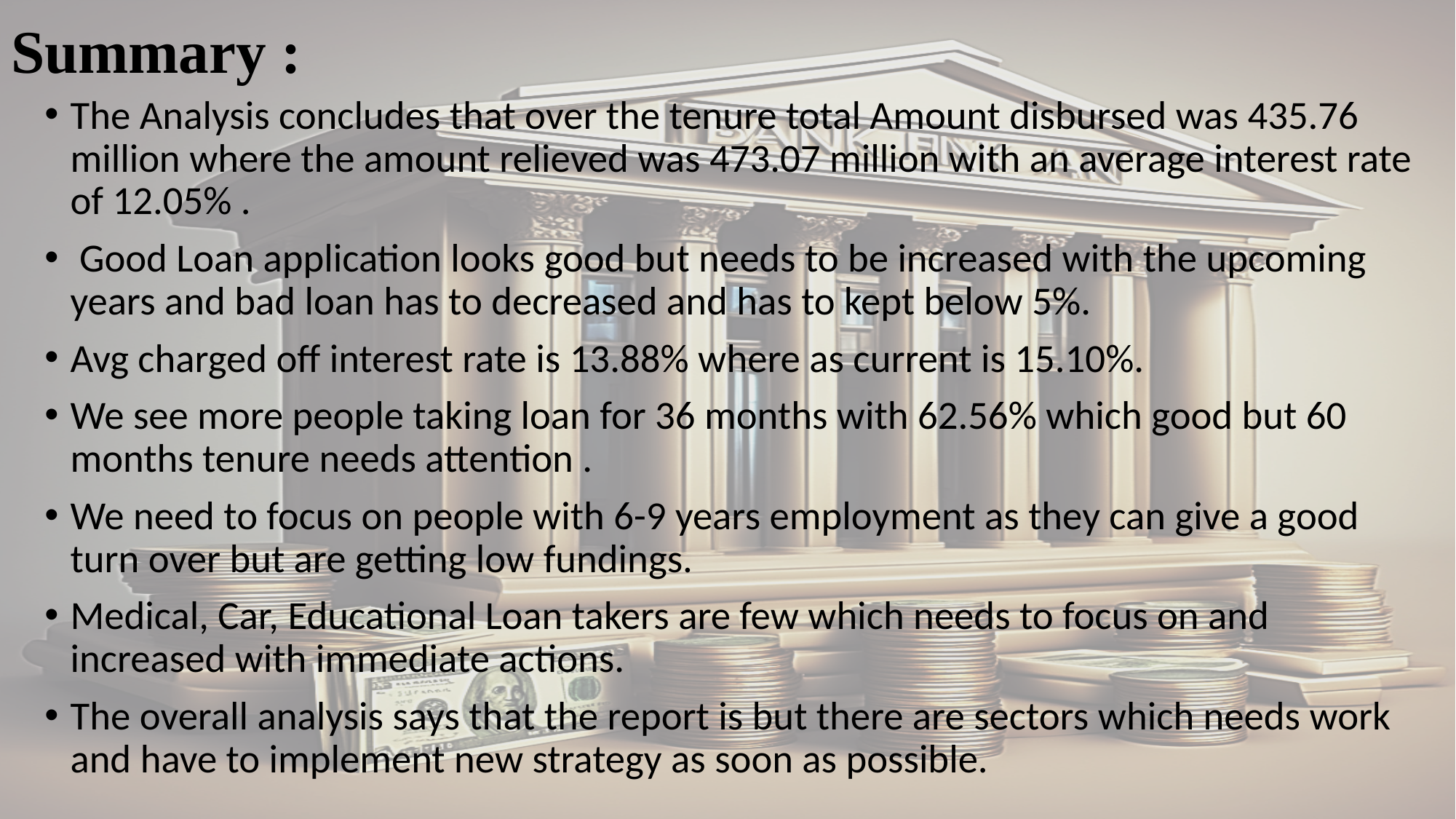

# Summary :
The Analysis concludes that over the tenure total Amount disbursed was 435.76 million where the amount relieved was 473.07 million with an average interest rate of 12.05% .
 Good Loan application looks good but needs to be increased with the upcoming years and bad loan has to decreased and has to kept below 5%.
Avg charged off interest rate is 13.88% where as current is 15.10%.
We see more people taking loan for 36 months with 62.56% which good but 60 months tenure needs attention .
We need to focus on people with 6-9 years employment as they can give a good turn over but are getting low fundings.
Medical, Car, Educational Loan takers are few which needs to focus on and increased with immediate actions.
The overall analysis says that the report is but there are sectors which needs work and have to implement new strategy as soon as possible.